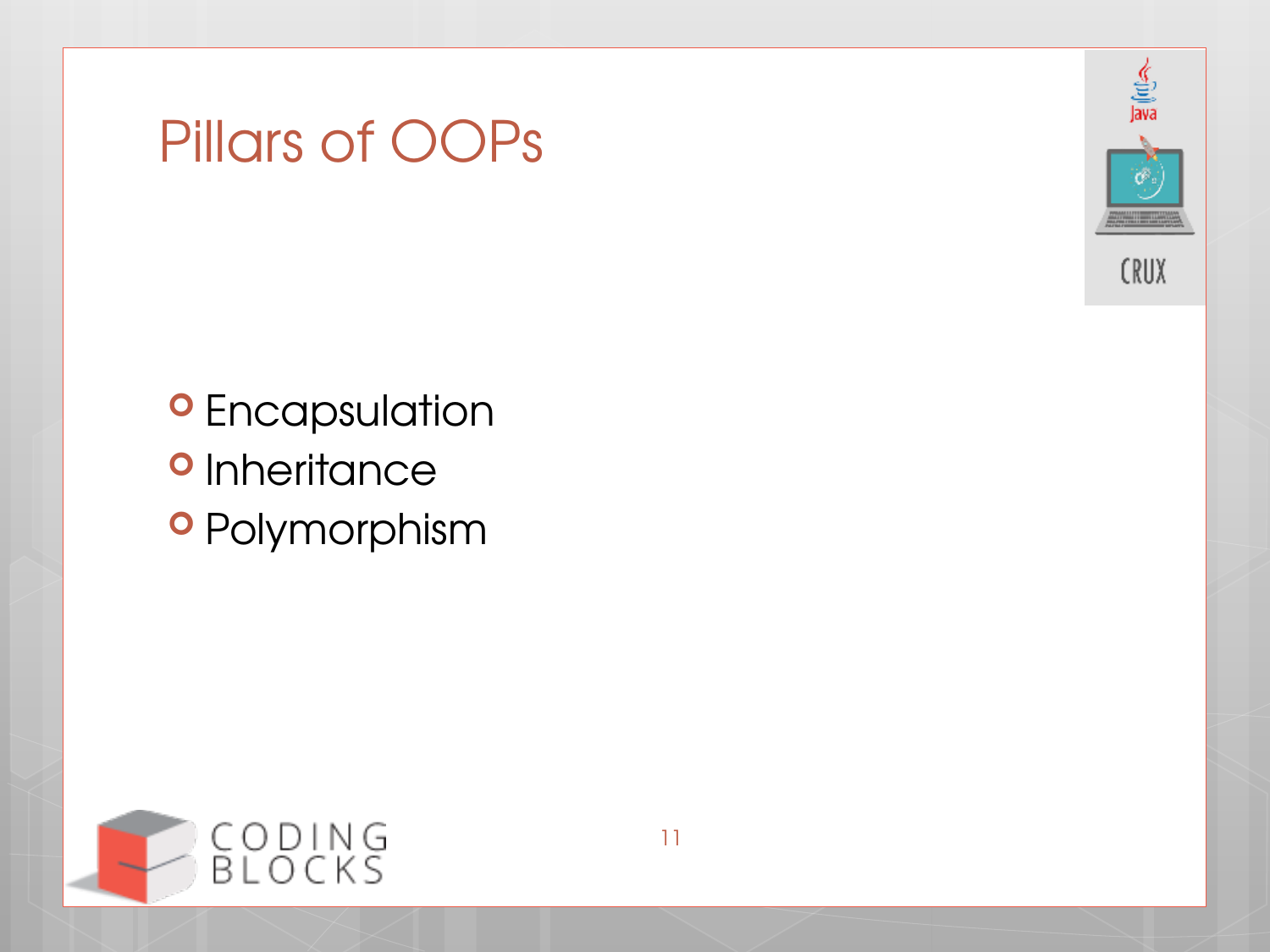

# Pillars of OOPs

Encapsulation
Inheritance
Polymorphism
11